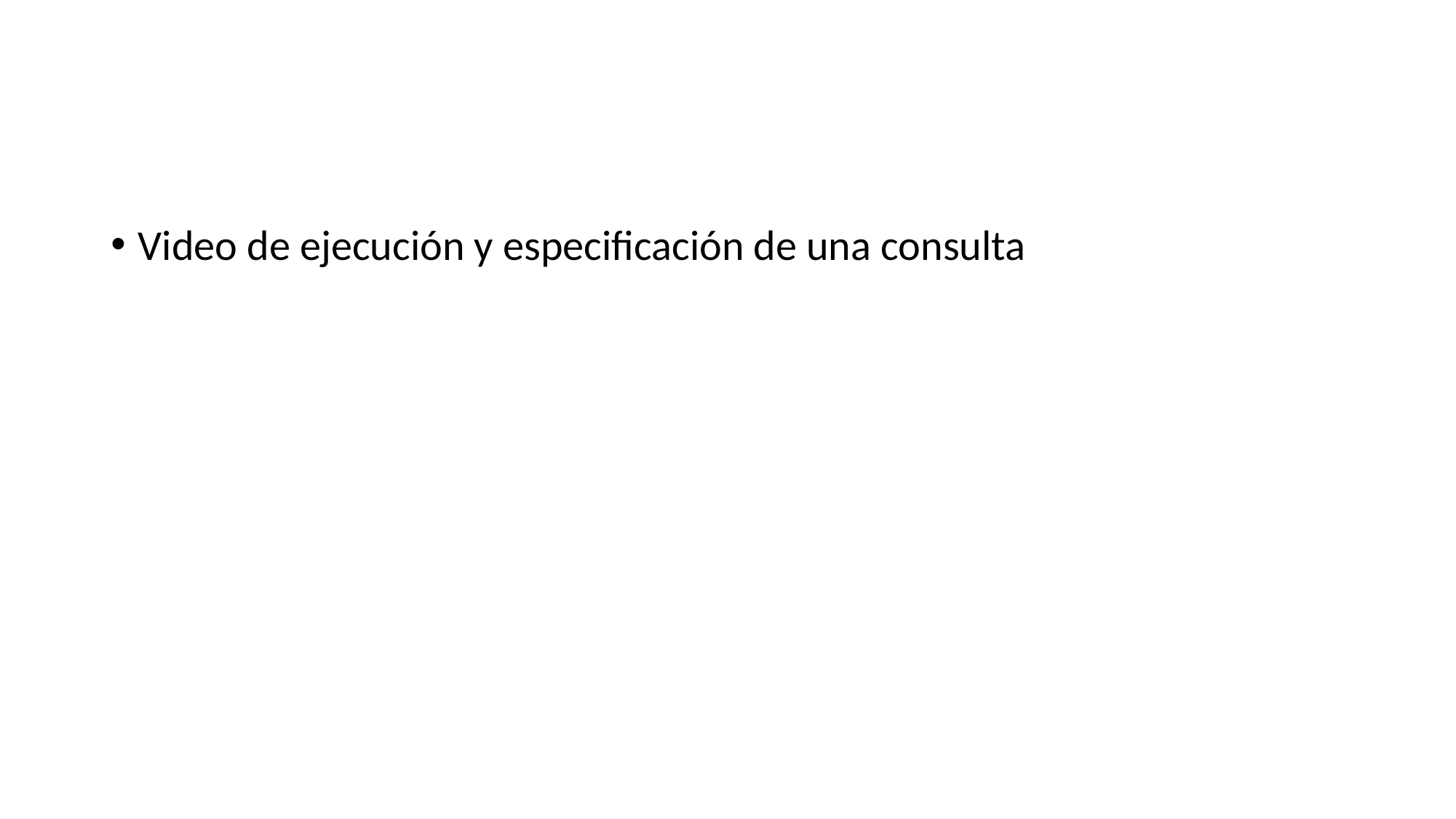

#
Video de ejecución y especificación de una consulta